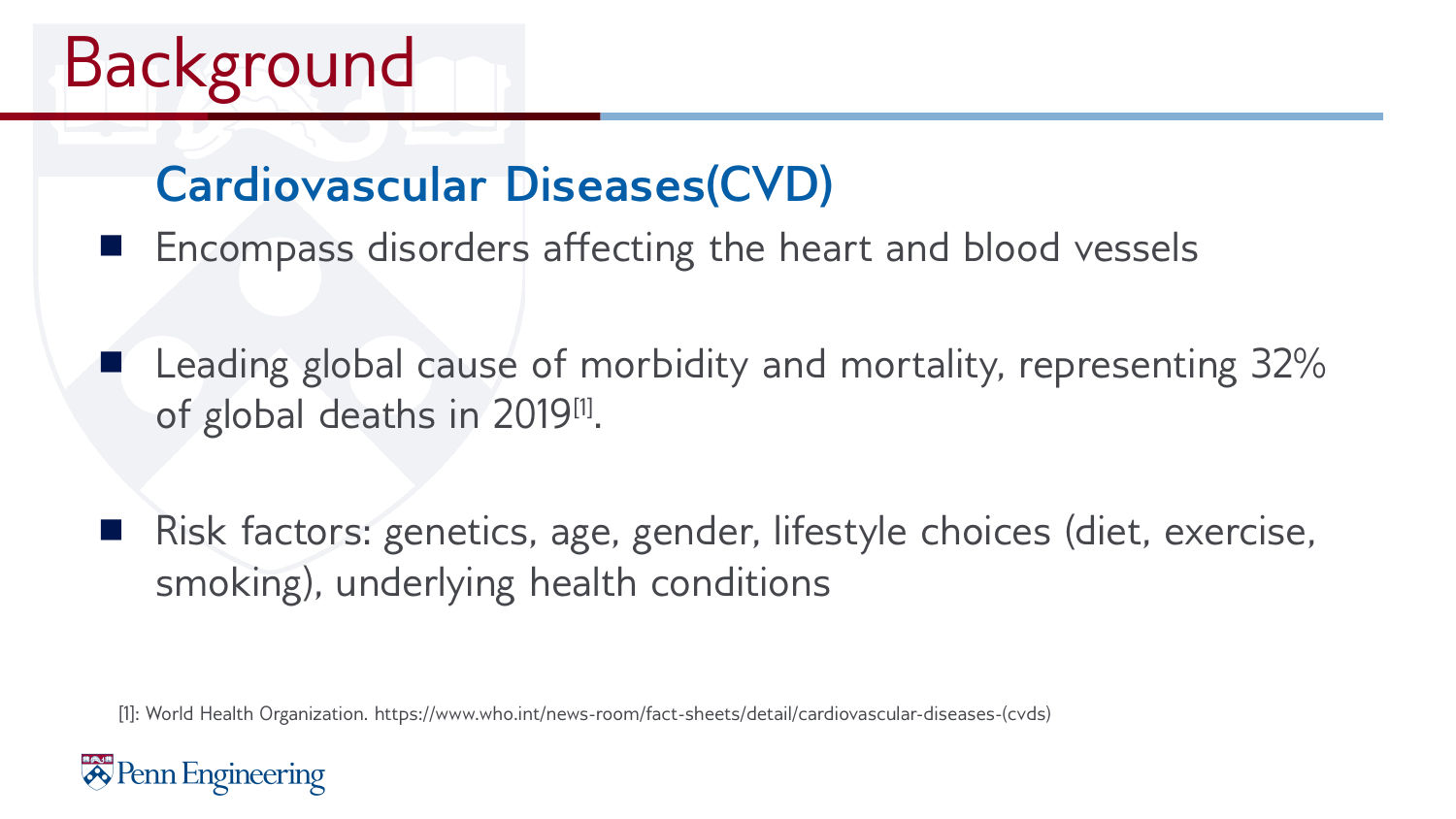

# Background
Cardiovascular Diseases(CVD)
Encompass disorders affecting the heart and blood vessels

Leading global cause of morbidity and mortality, representing 32% of global deaths in 2019[1].

Risk factors: genetics, age, gender, lifestyle choices (diet, exercise, smoking), underlying health conditions

[1]: World Health Organization. https://www.who.int/news-room/fact-sheets/detail/cardiovascular-diseases-(cvds)